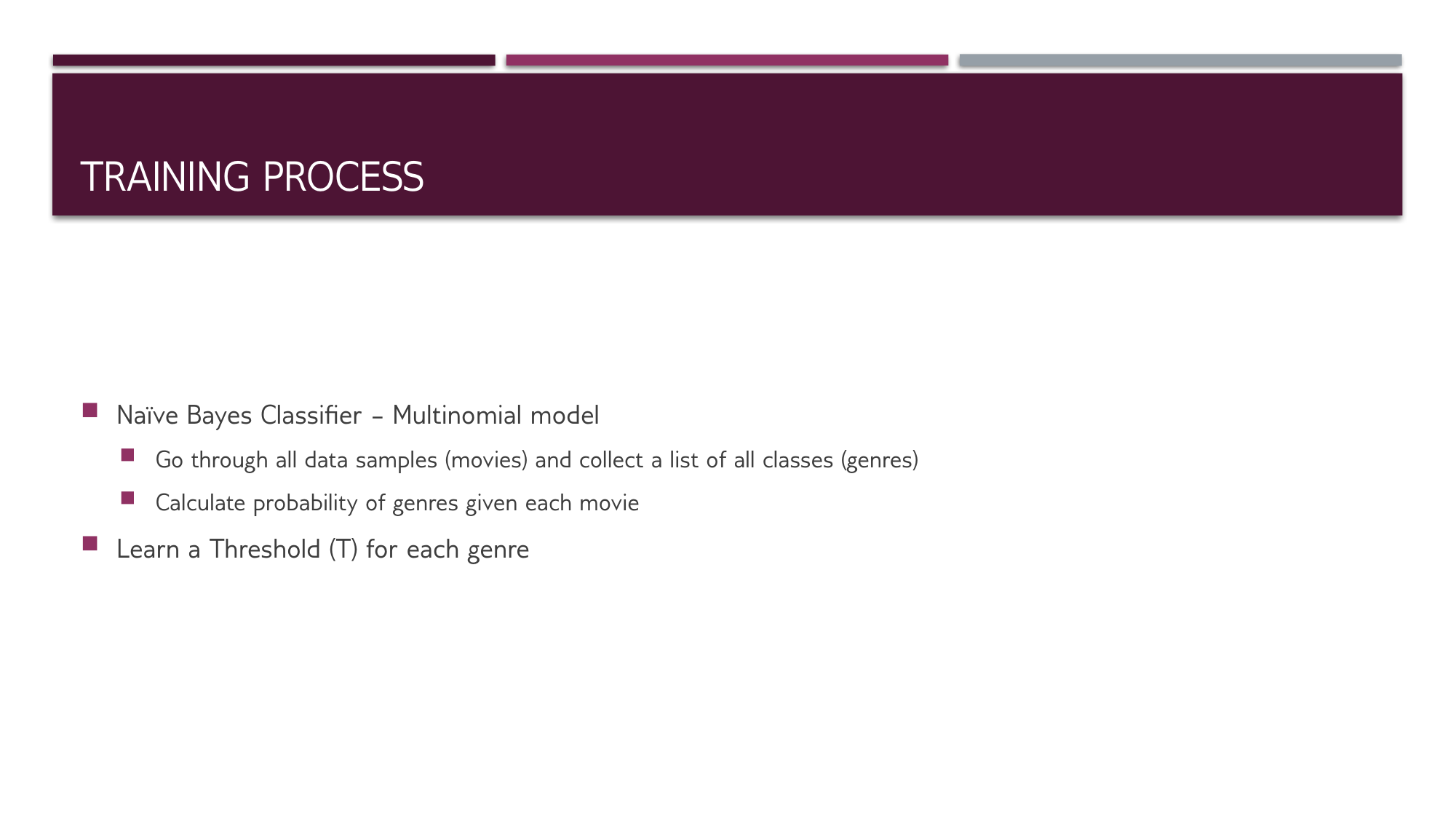

# Training Process
Naïve Bayes Classifier – Multinomial model
Go through all data samples (movies) and collect a list of all classes (genres)
Calculate probability of genres given each movie
Learn a Threshold (T) for each genre